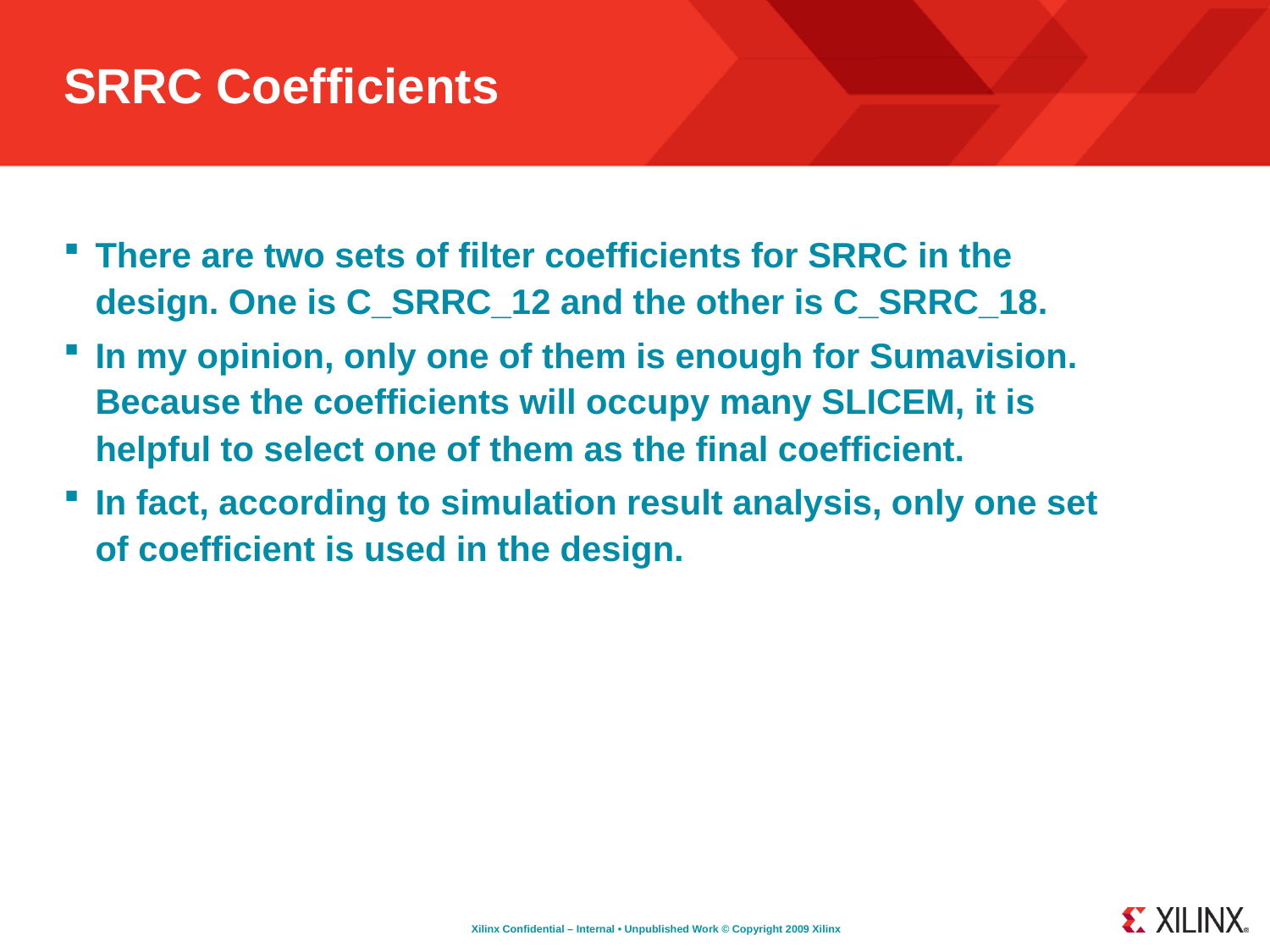

# SRRC Coefficients
There are two sets of filter coefficients for SRRC in the design. One is C_SRRC_12 and the other is C_SRRC_18.
In my opinion, only one of them is enough for Sumavision. Because the coefficients will occupy many SLICEM, it is helpful to select one of them as the final coefficient.
In fact, according to simulation result analysis, only one set of coefficient is used in the design.